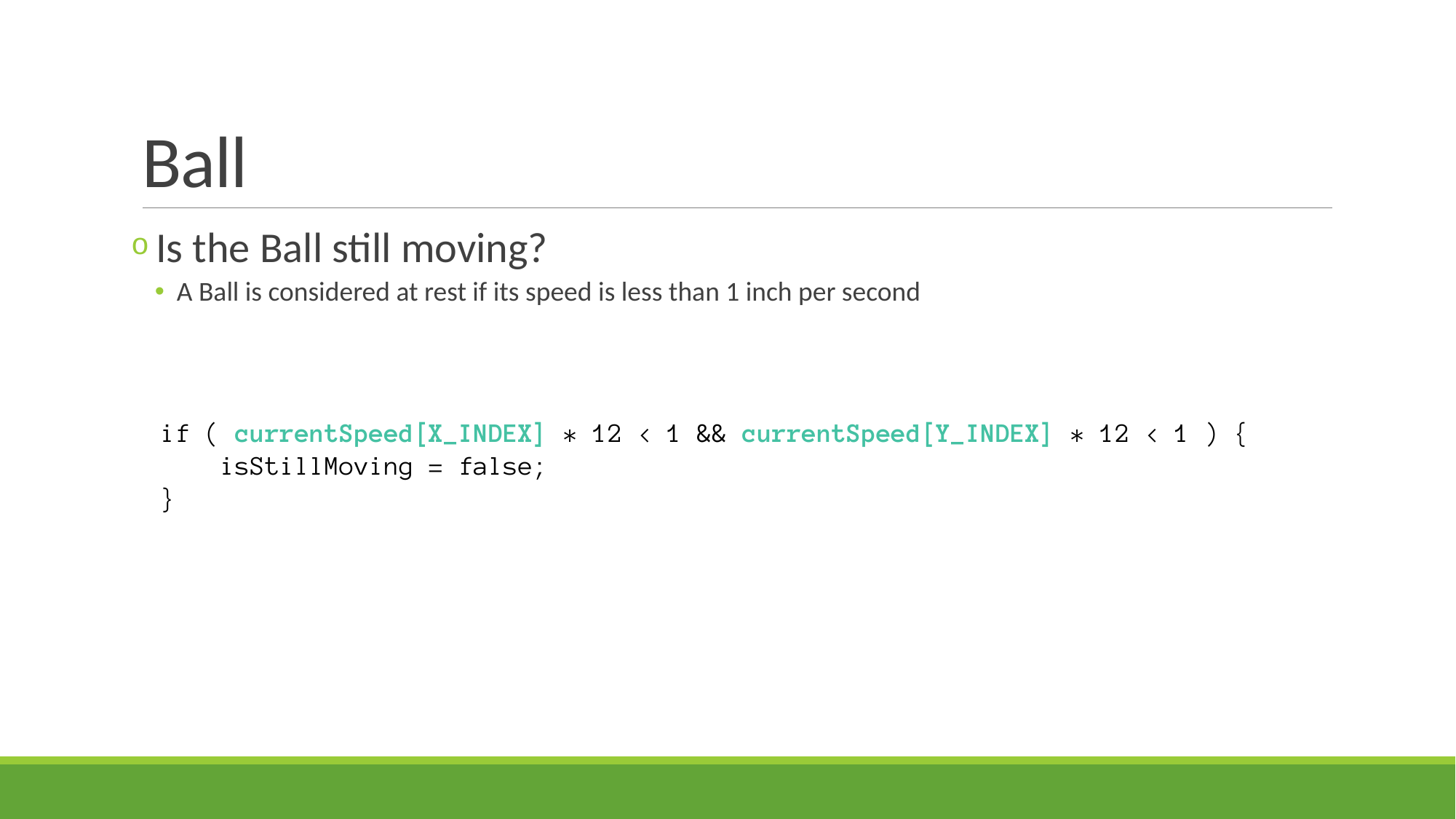

# Ball
 Is the Ball still moving?
A Ball is considered at rest if its speed is less than 1 inch per second
if ( currentSpeed[X_INDEX] * 12 < 1 && currentSpeed[Y_INDEX] * 12 < 1 ) {
    isStillMoving = false;
}